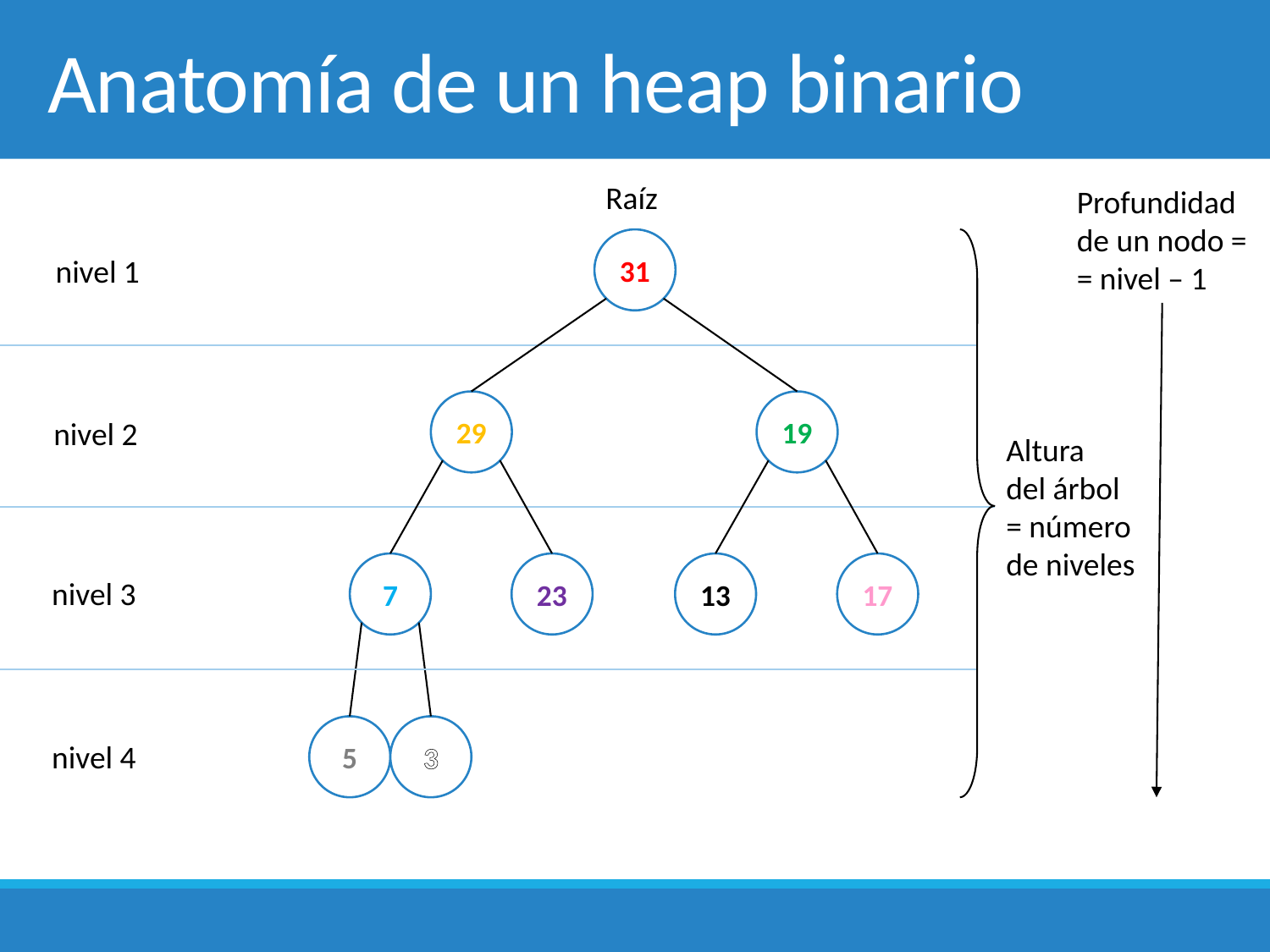

# Anatomía de un heap binario
Raíz
Profundidad
de un nodo =
= nivel – 1
31

nivel 1
29
19
nivel 2
Altura
del árbol
= número
de niveles
7
23
13
17
nivel 3
5
3
nivel 4